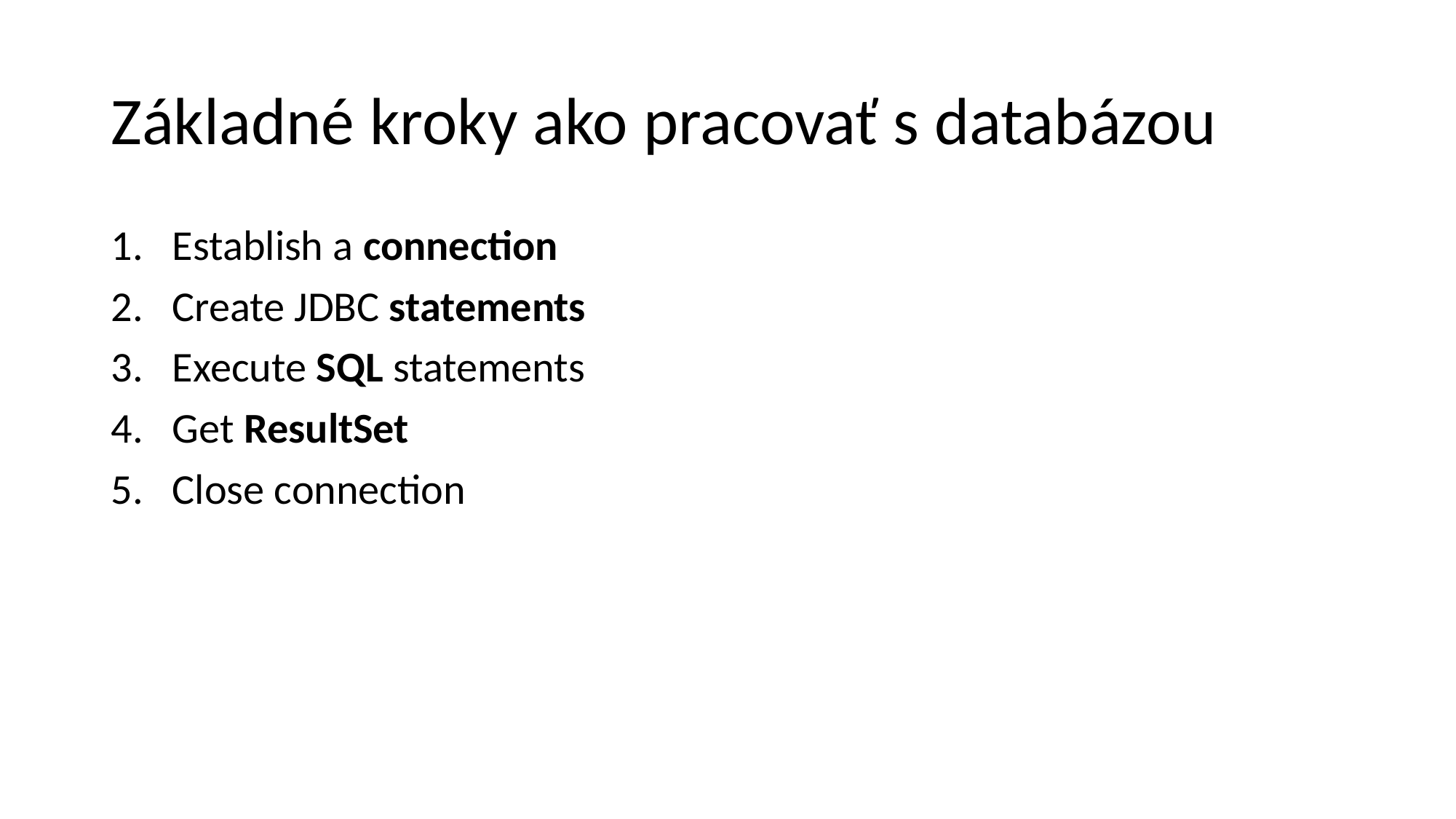

# Základné kroky ako pracovať s databázou
Establish a connection
Create JDBC statements
Execute SQL statements
Get ResultSet
Close connection